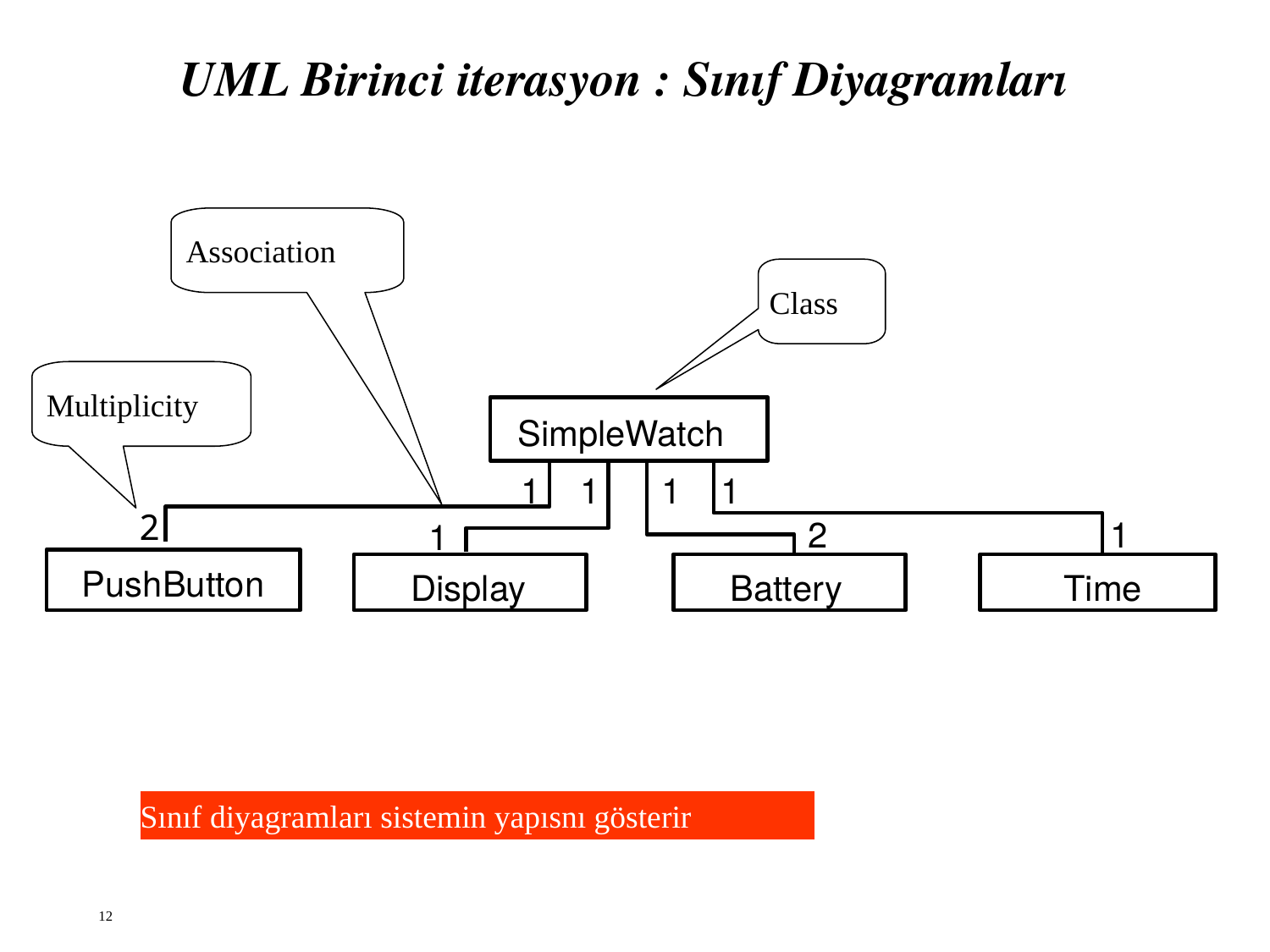

# UML Birinci iterasyon : Sınıf Diyagramları

Association

Class

Multiplicity

SimpleWatch

1
1
1
2
1
1

1
2

PushButton

Display

Battery

Time
Sınıf diyagramları sistemin yapısnı gösterir
12